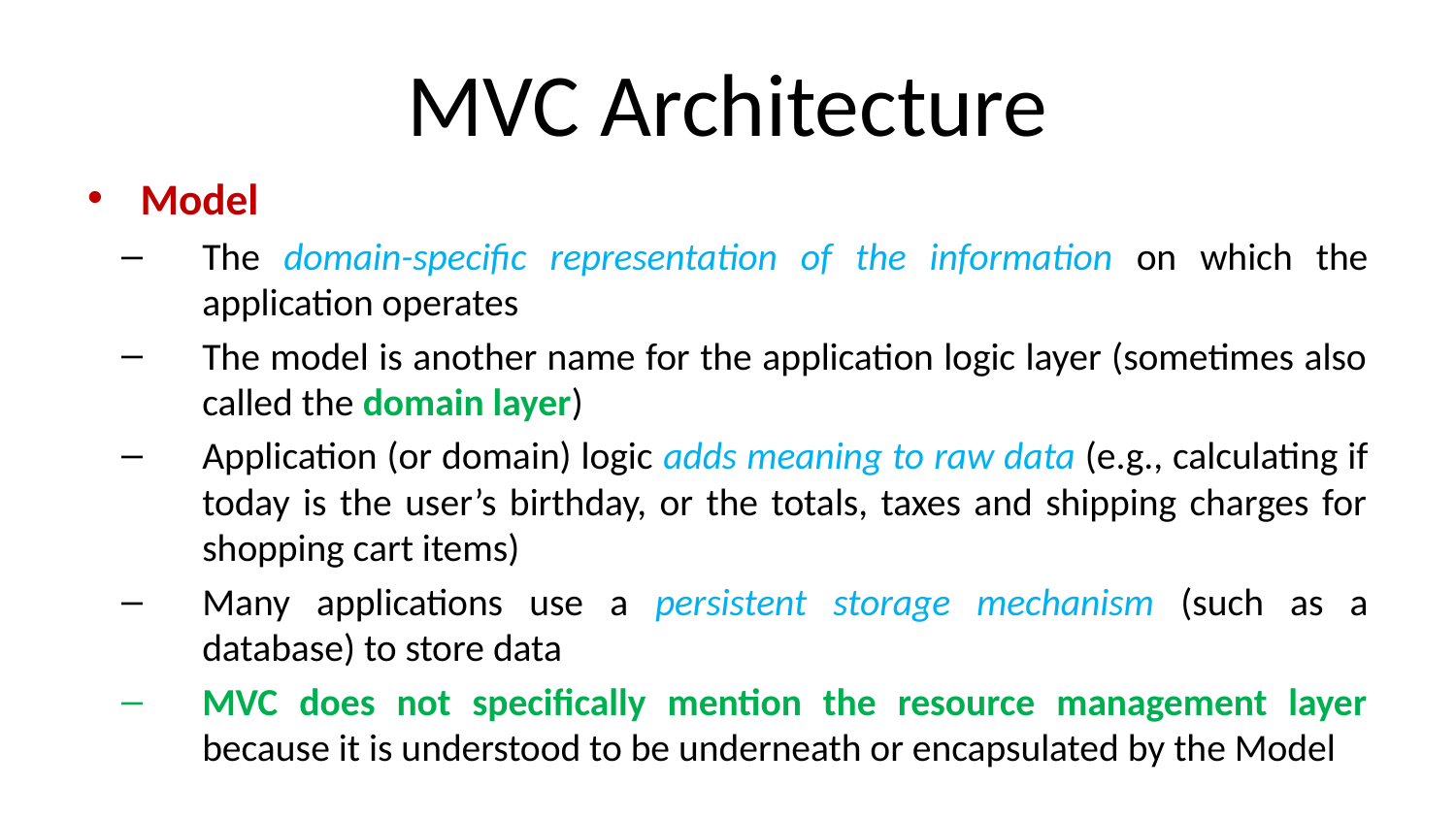

# MVC Architecture
Model
The domain-specific representation of the information on which the application operates
The model is another name for the application logic layer (sometimes also called the domain layer)
Application (or domain) logic adds meaning to raw data (e.g., calculating if today is the user’s birthday, or the totals, taxes and shipping charges for shopping cart items)
Many applications use a persistent storage mechanism (such as a database) to store data
MVC does not specifically mention the resource management layer because it is understood to be underneath or encapsulated by the Model